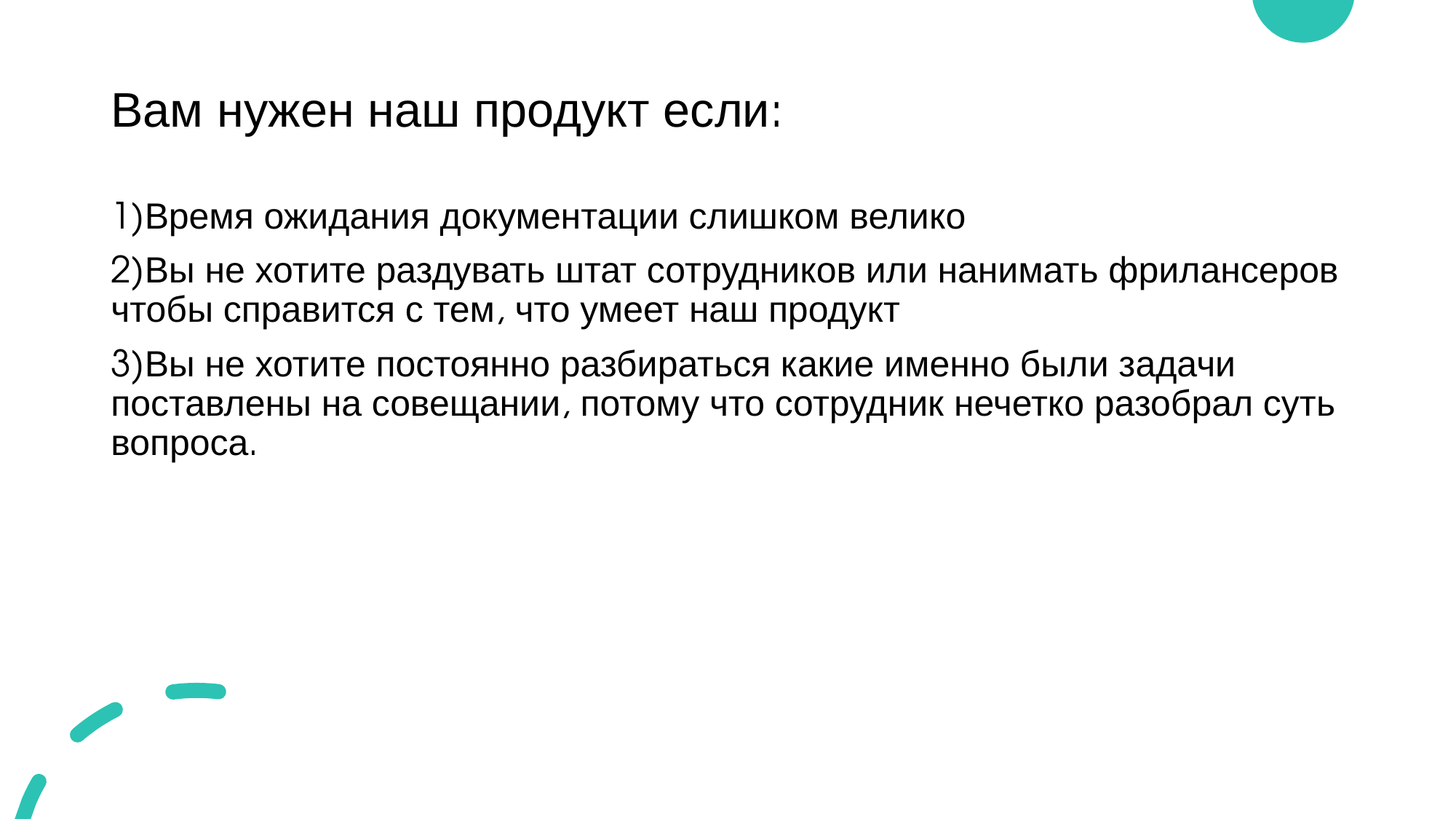

# Вам нужен наш продукт если:
1)Время ожидания документации слишком велико
2)Вы не хотите раздувать штат сотрудников или нанимать фрилансеров чтобы справится с тем, что умеет наш продукт
3)Вы не хотите постоянно разбираться какие именно были задачи поставлены на совещании, потому что сотрудник нечетко разобрал суть вопроса.